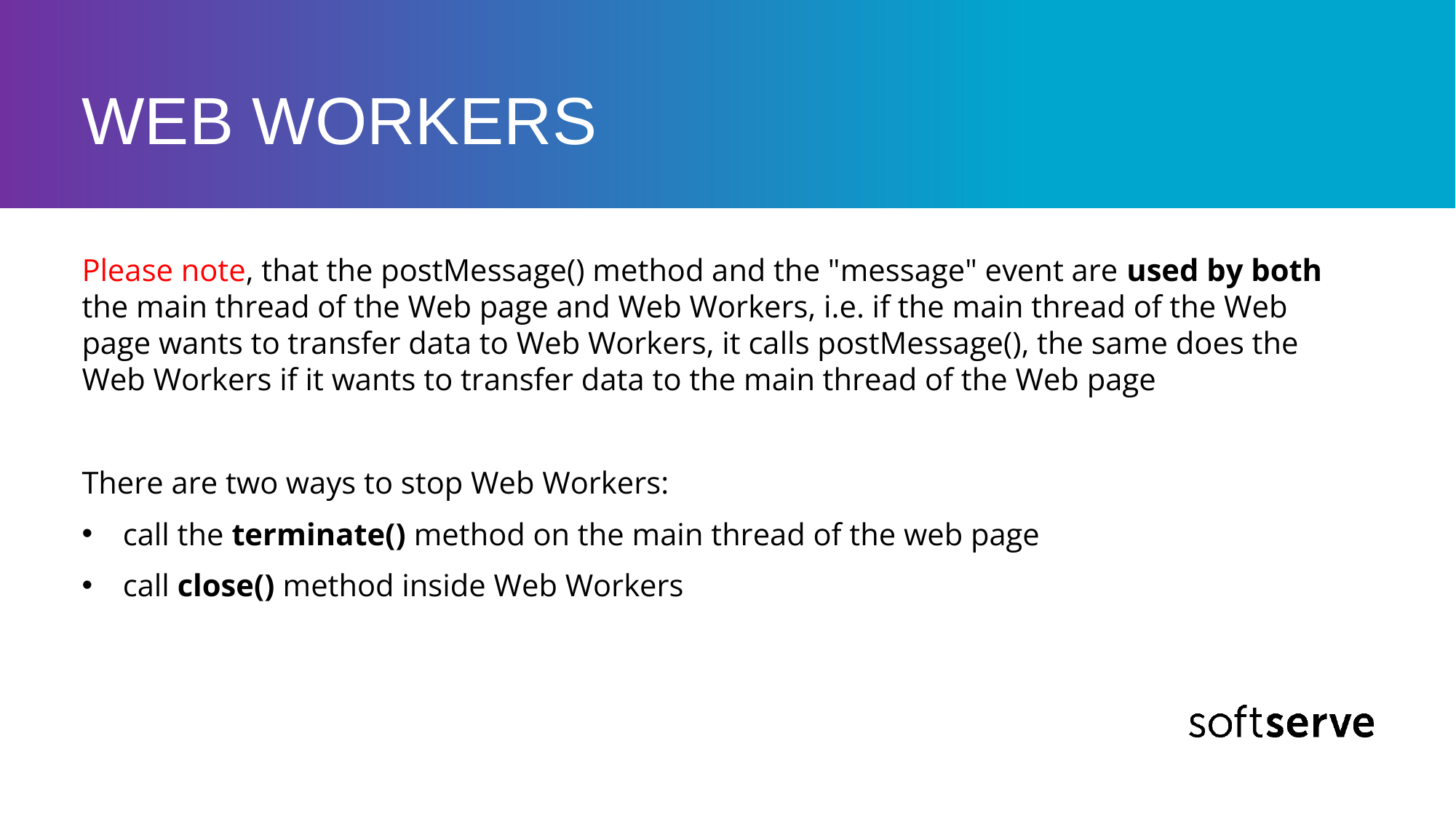

# WEB WORKERS
Please note, that the postMessage() method and the "message" event are used by both the main thread of the Web page and Web Workers, i.e. if the main thread of the Web page wants to transfer data to Web Workers, it calls postMessage(), the same does the Web Workers if it wants to transfer data to the main thread of the Web page

There are two ways to stop Web Workers:
call the terminate() method on the main thread of the web page
call close() method inside Web Workers